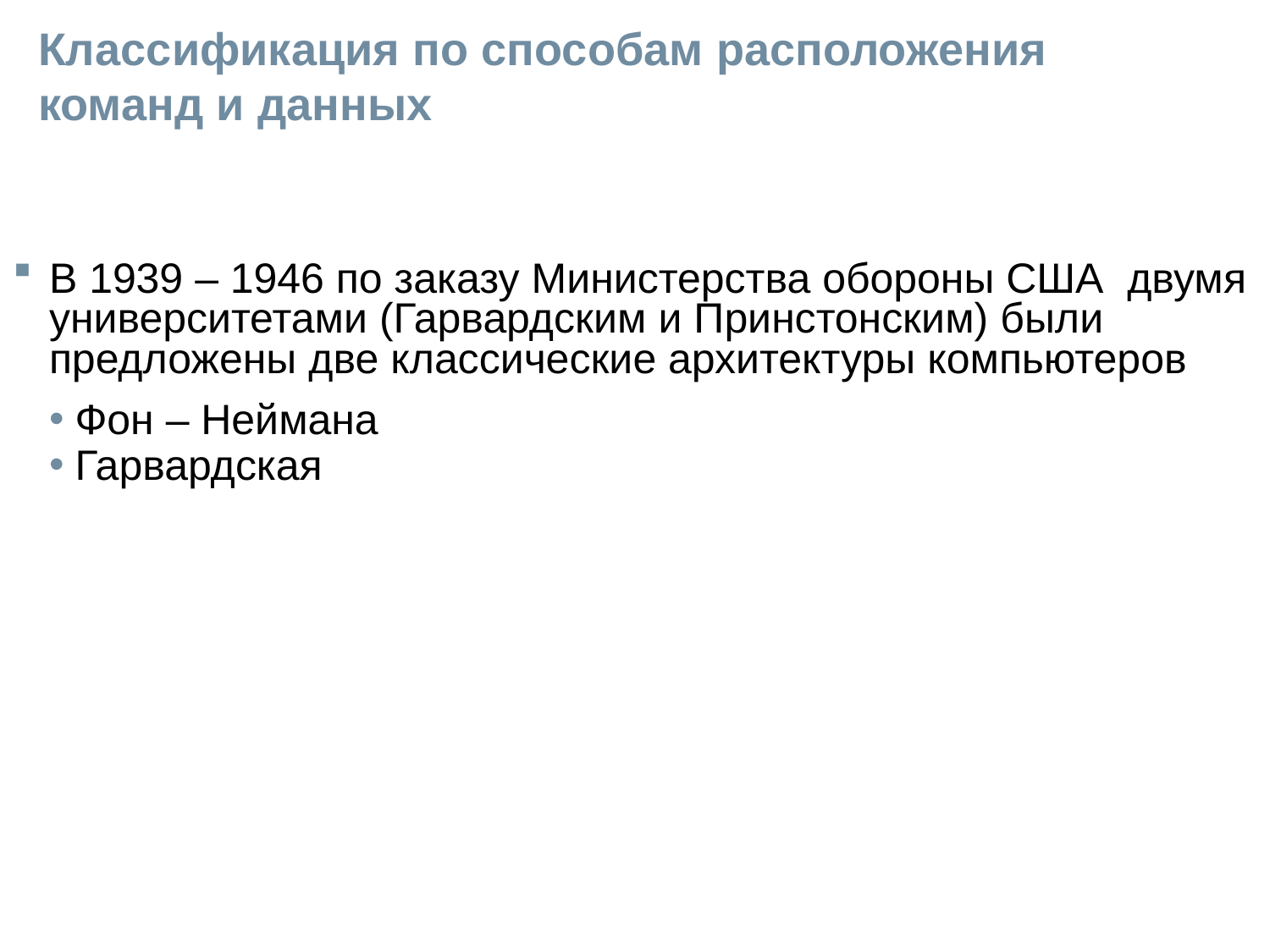

# Классификация по способам расположения команд и данных

В 1939 – 1946 по заказу Министерства обороны США  двумя университетами (Гарвардским и Принстонским) были предложены две классические архитектуры компьютеров
Фон – Неймана
Гарвардская